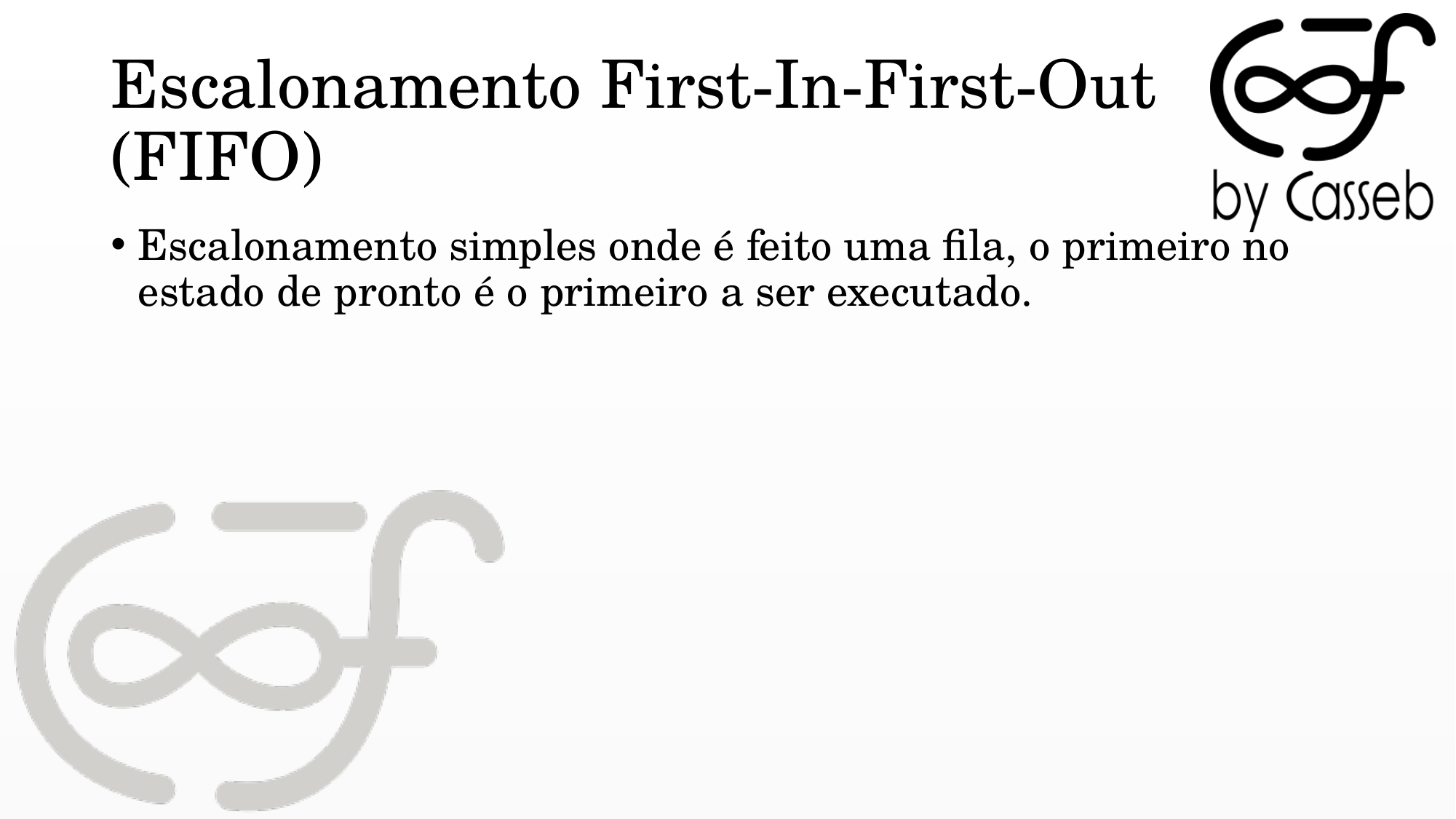

# Escalonamento First-In-First-Out (FIFO)
Escalonamento simples onde é feito uma fila, o primeiro no estado de pronto é o primeiro a ser executado.